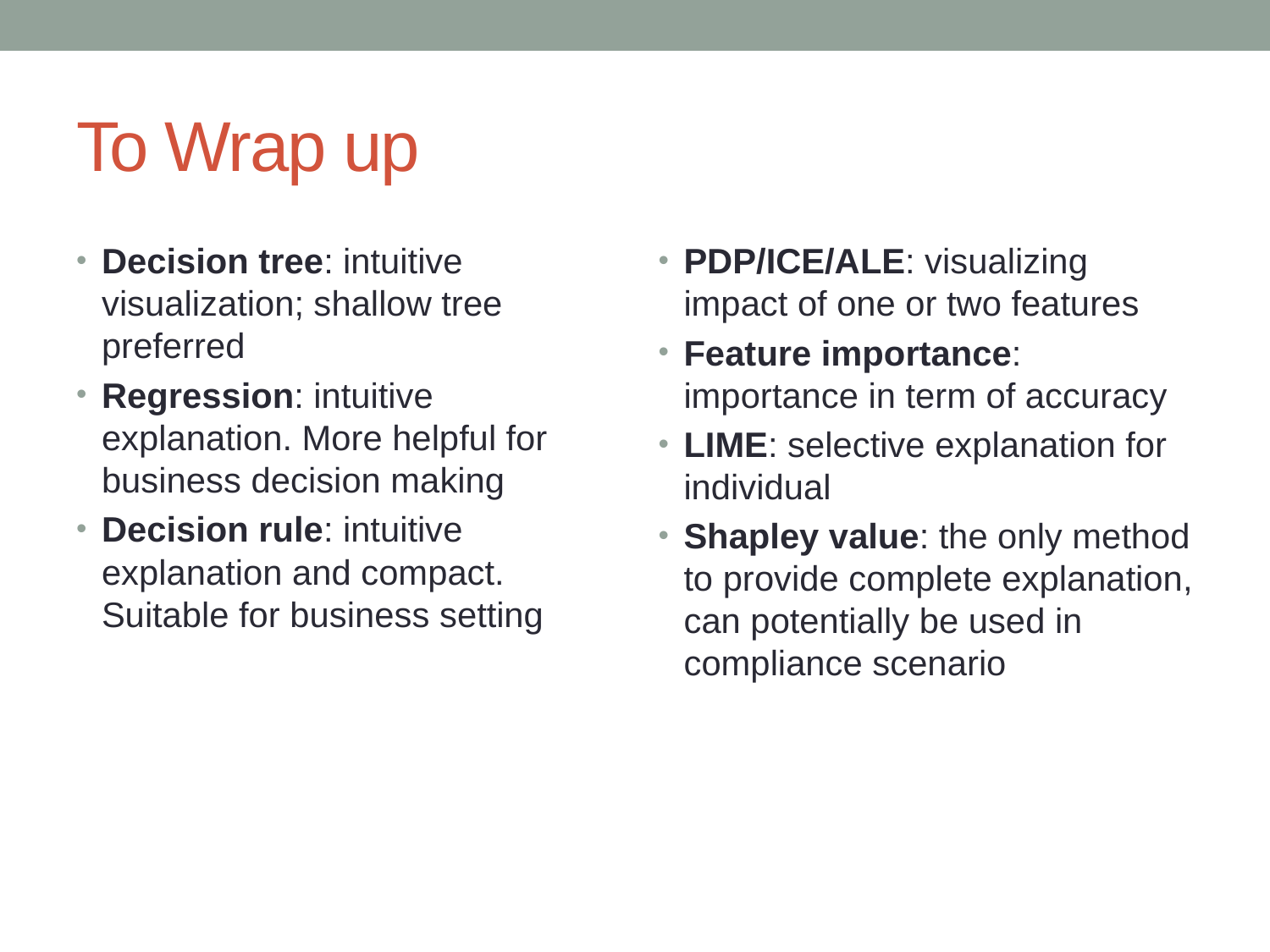

# To Wrap up
Decision tree: intuitive visualization; shallow tree preferred
Regression: intuitive explanation. More helpful for business decision making
Decision rule: intuitive explanation and compact. Suitable for business setting
PDP/ICE/ALE: visualizing impact of one or two features
Feature importance: importance in term of accuracy
LIME: selective explanation for individual
Shapley value: the only method to provide complete explanation, can potentially be used in compliance scenario